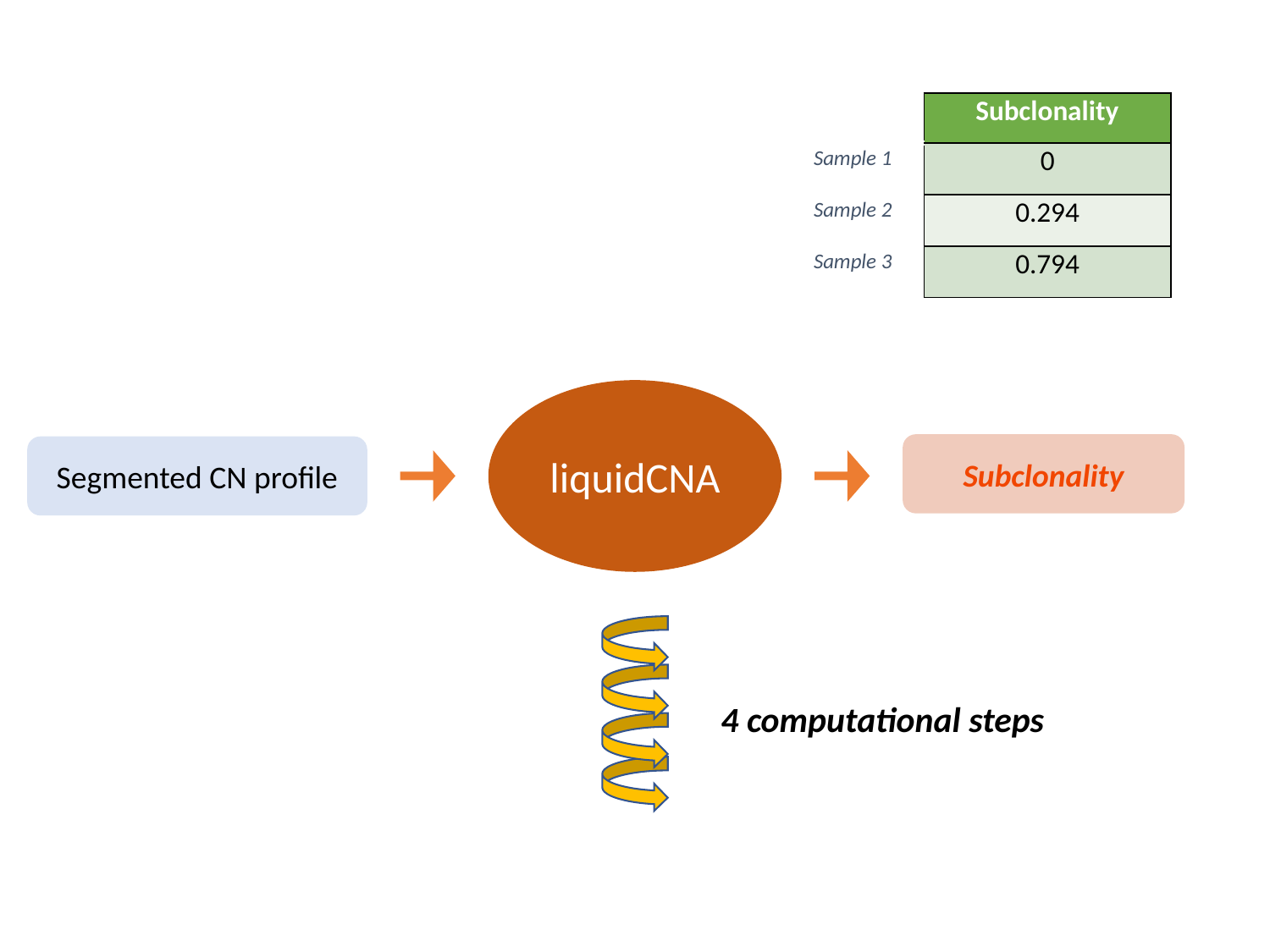

|  | Subclonality |
| --- | --- |
| Sample 1 | 0 |
| Sample 2 | 0.294 |
| Sample 3 | 0.794 |
liquidCNA
Subclonality
Segmented CN profile

4 computational steps